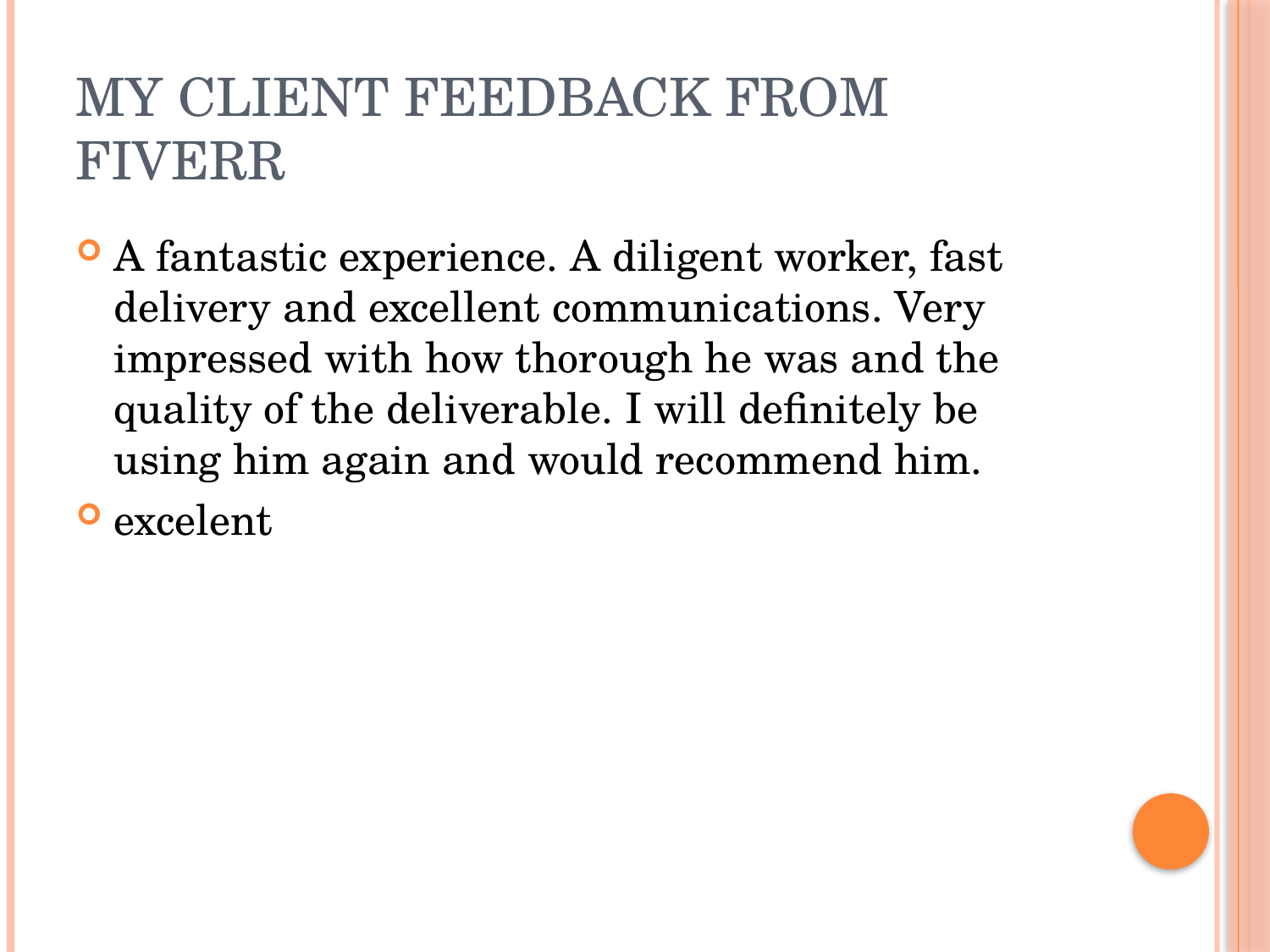

# My client feedback from fiverr
A fantastic experience. A diligent worker, fast delivery and excellent communications. Very impressed with how thorough he was and the quality of the deliverable. I will definitely be using him again and would recommend him.
excelent